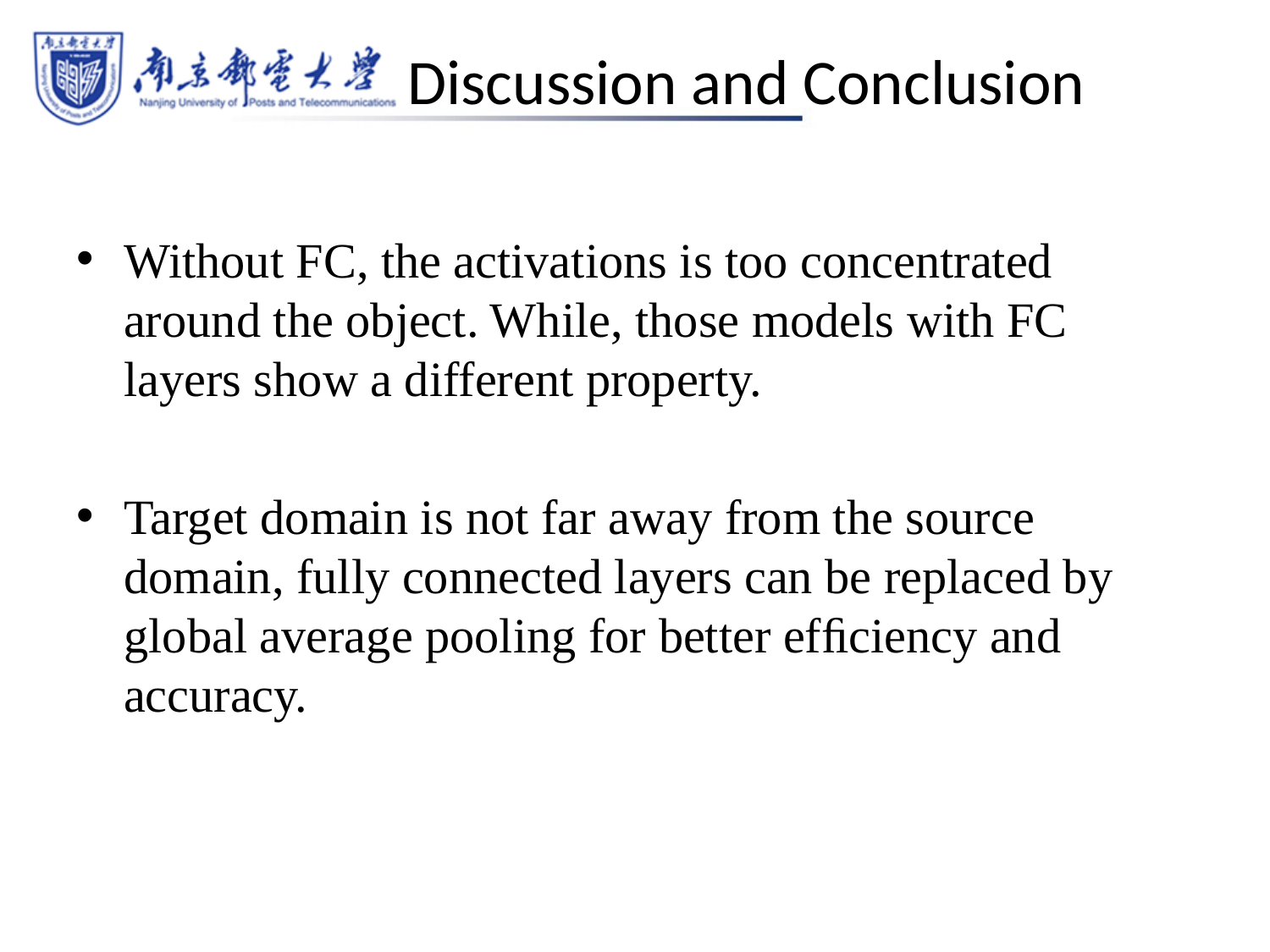

# Discussion and Conclusion
Without FC, the activations is too concentrated around the object. While, those models with FC layers show a different property.

Target domain is not far away from the source domain, fully connected layers can be replaced by global average pooling for better efﬁciency and accuracy.